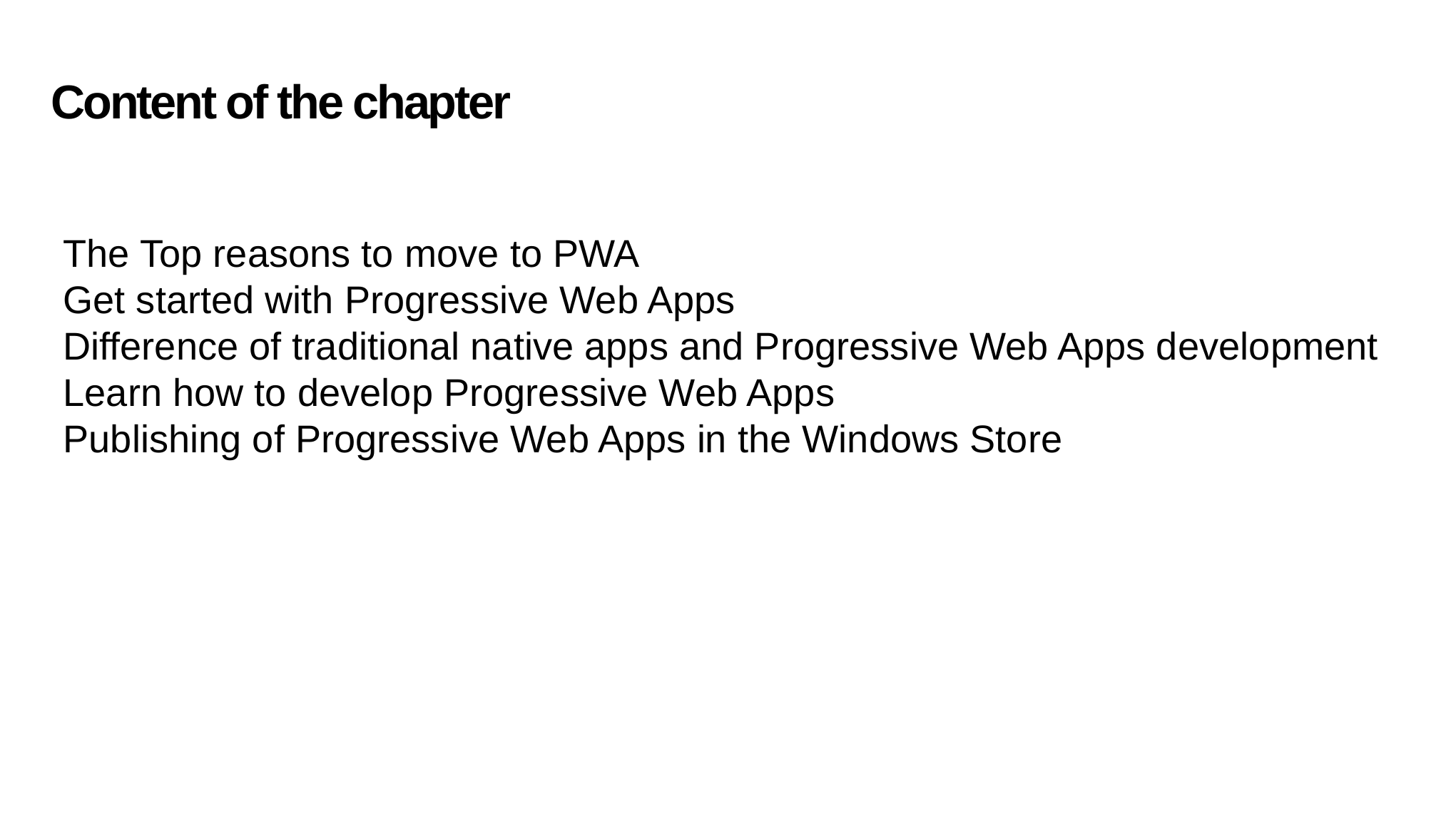

# Content of the chapter
The Top reasons to move to PWA
Get started with Progressive Web Apps
Difference of traditional native apps and Progressive Web Apps development
Learn how to develop Progressive Web Apps
Publishing of Progressive Web Apps in the Windows Store